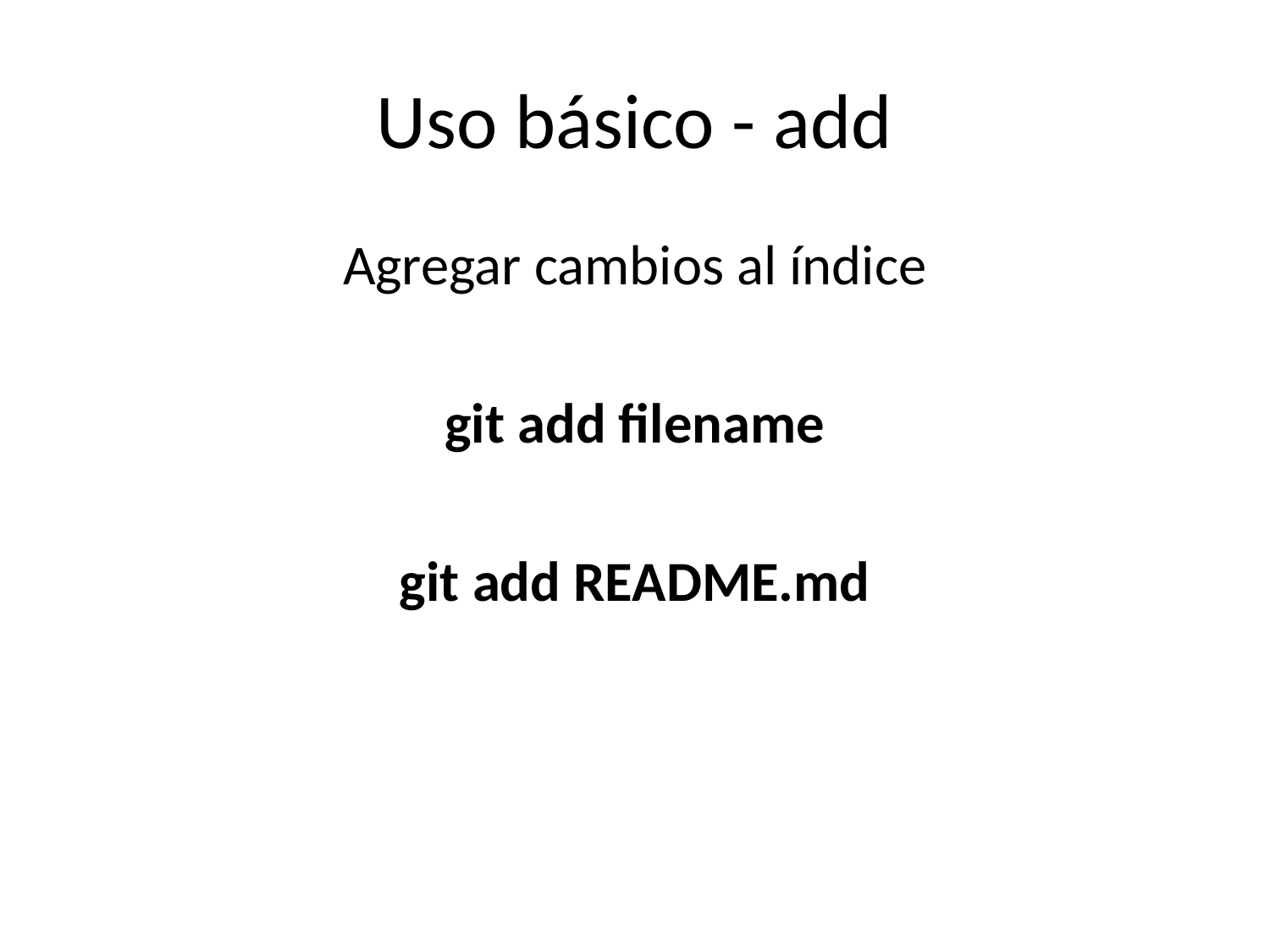

# Uso básico - add
Agregar cambios al índice

git add filename

git add README.md